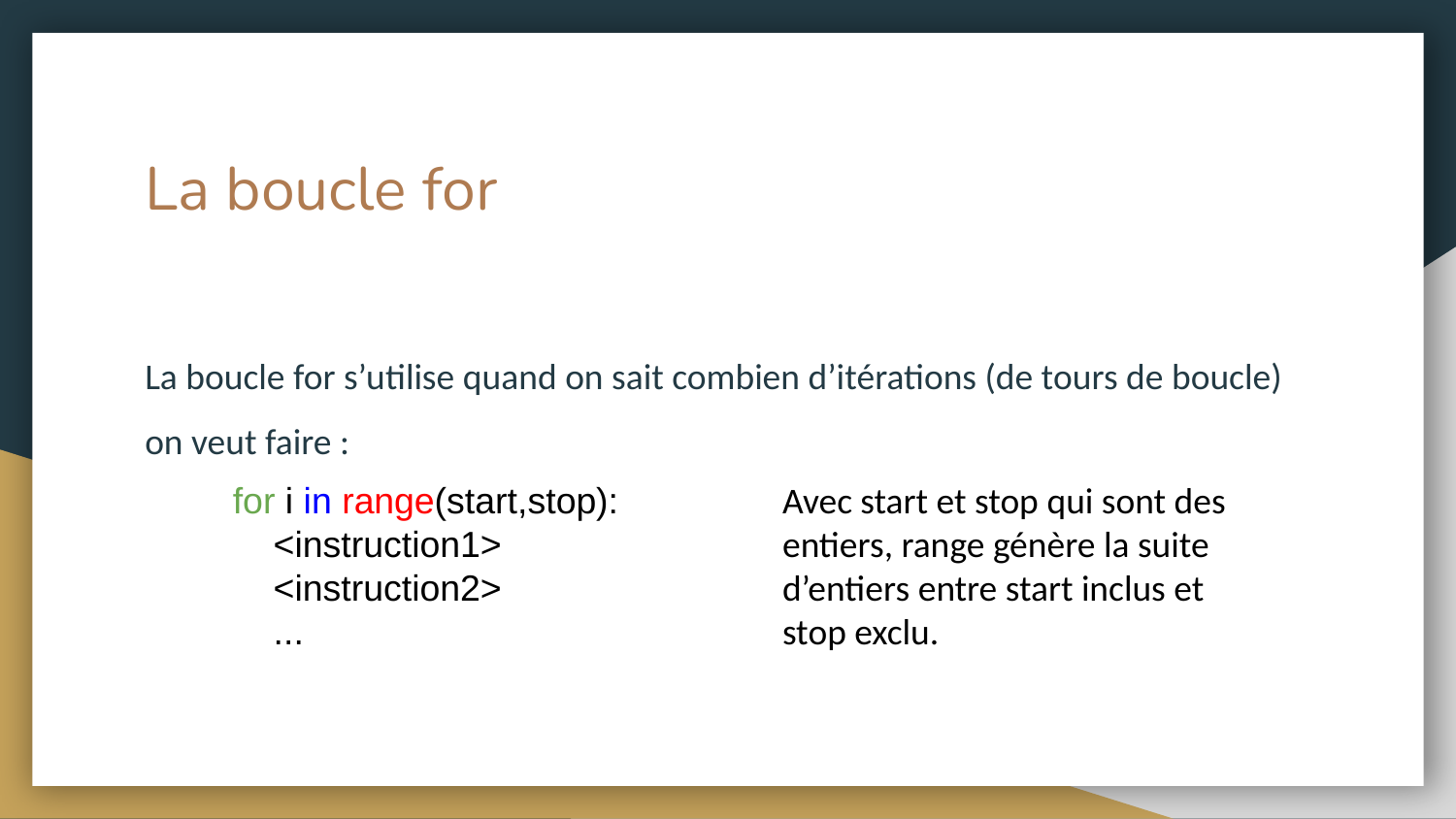

# La boucle for
La boucle for s’utilise quand on sait combien d’itérations (de tours de boucle) on veut faire :
for i in range(start,stop):
    <instruction1>
    <instruction2>
    ...

Avec start et stop qui sont des entiers, range génère la suite d’entiers entre start inclus et stop exclu.